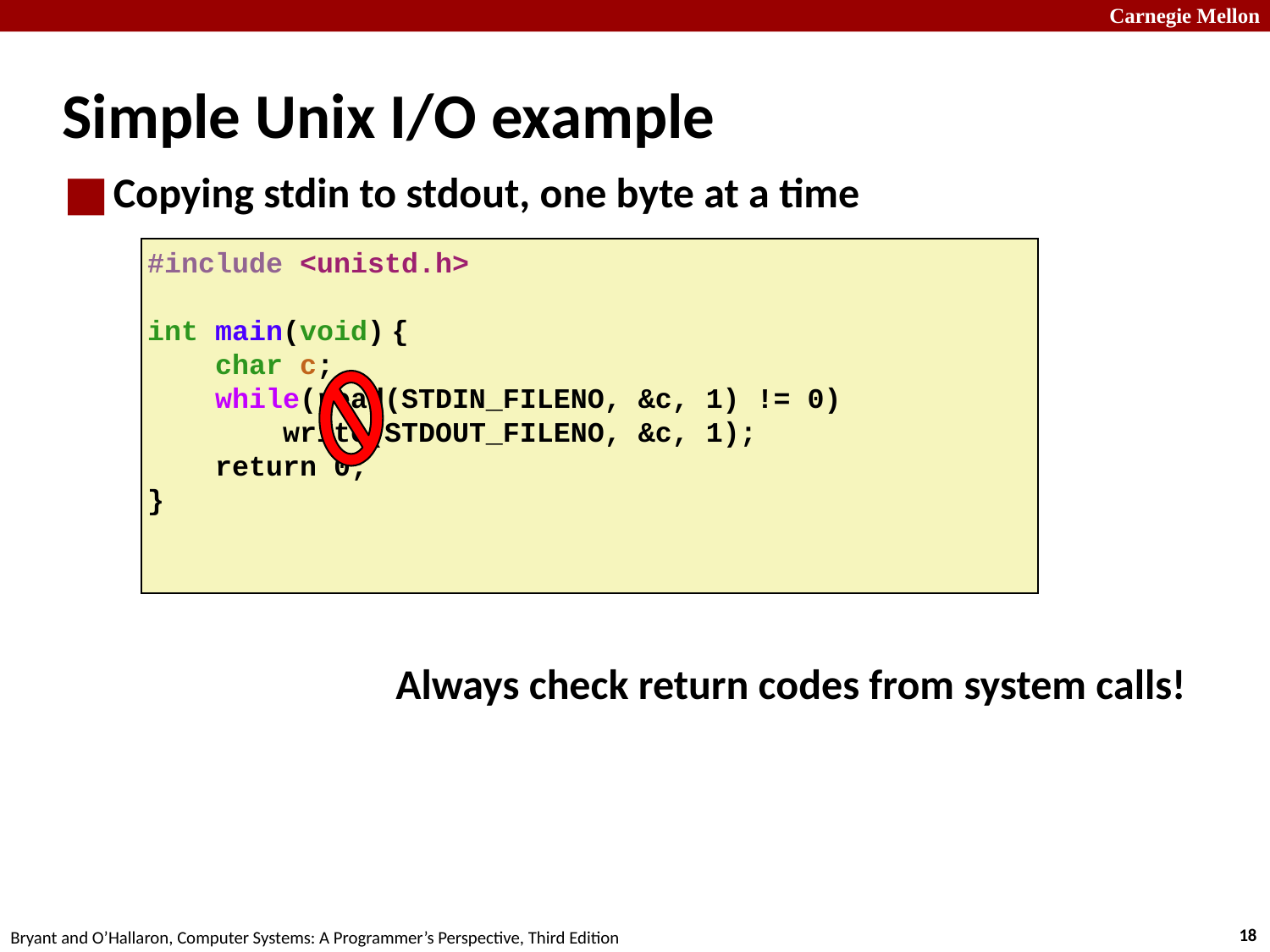

# Simple Unix I/O example
Copying stdin to stdout, one byte at a time

#include <unistd.h>

int main(void) {
    char c;
    while(read(STDIN_FILENO, &c, 1) != 0)
        write(STDOUT_FILENO, &c, 1);
    return 0;
}

Always check return codes from system calls!